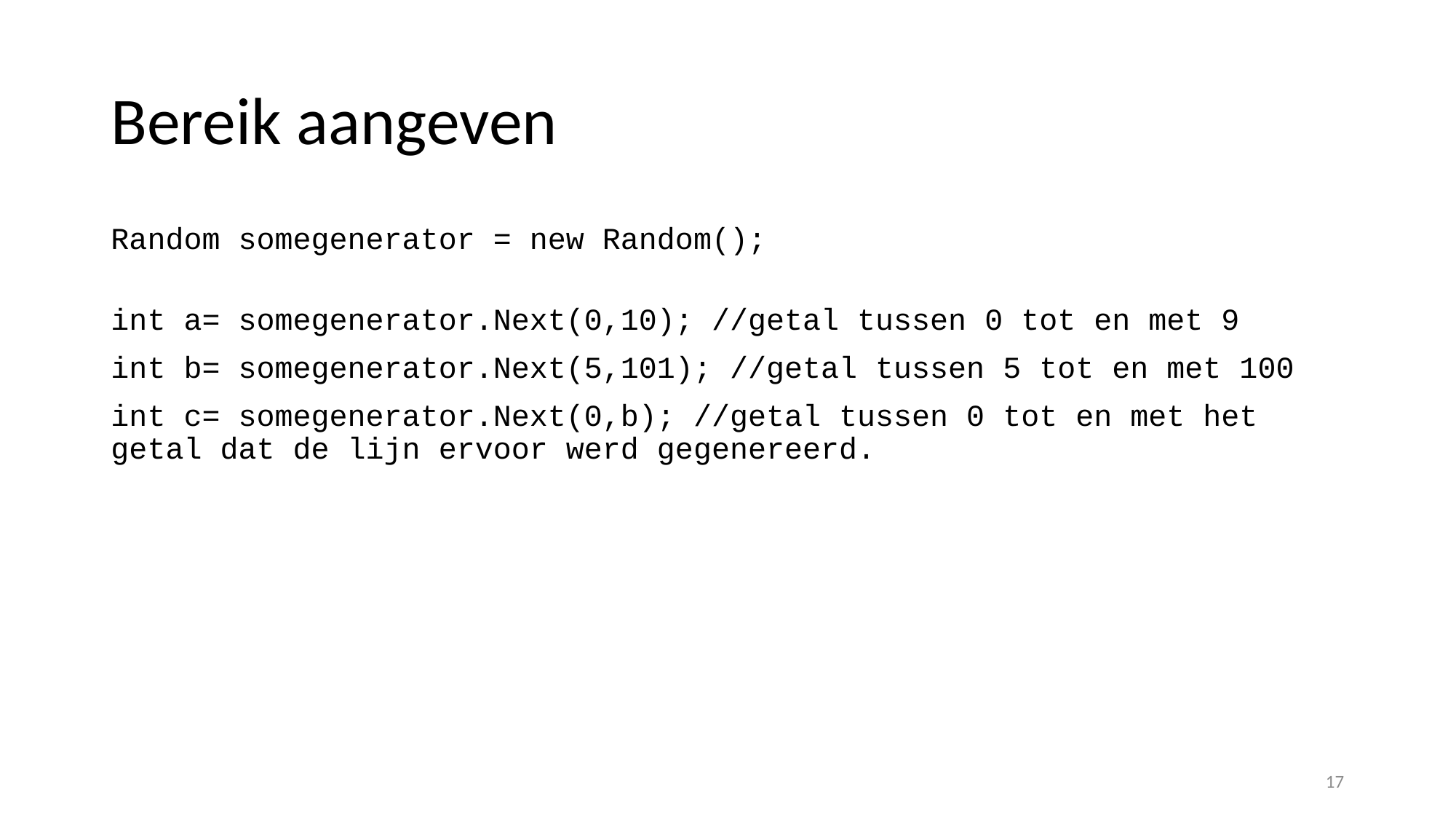

# Bereik aangeven
Random somegenerator = new Random();
int a= somegenerator.Next(0,10); //getal tussen 0 tot en met 9
int b= somegenerator.Next(5,101); //getal tussen 5 tot en met 100
int c= somegenerator.Next(0,b); //getal tussen 0 tot en met het getal dat de lijn ervoor werd gegenereerd.

17